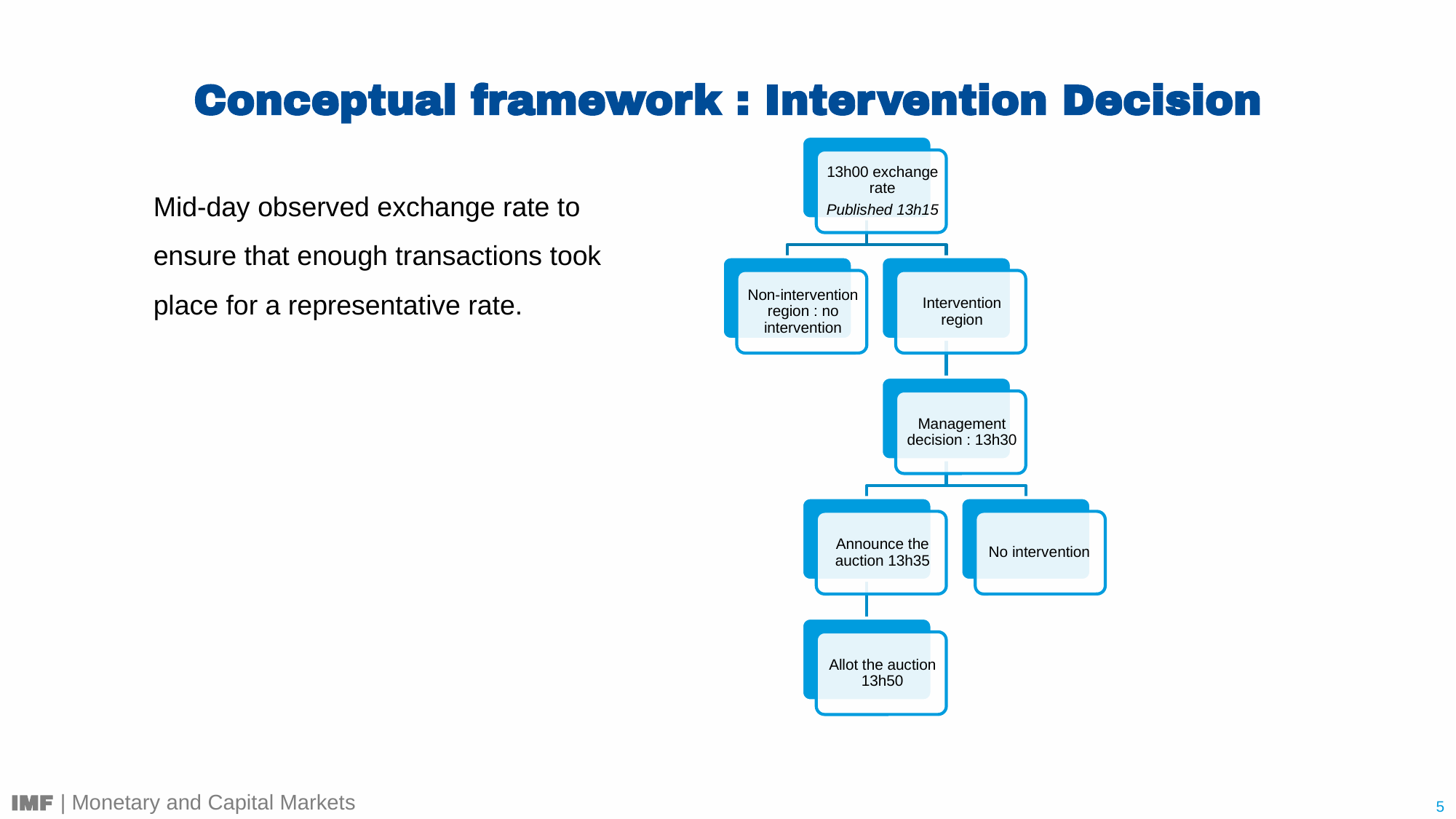

# Conceptual framework : Intervention Decision
13h00 exchange rate
Published 13h15
Non-intervention region : no intervention
Intervention region
Management decision : 13h30
Announce the auction 13h35
Allot the auction 13h50
No intervention
Mid-day observed exchange rate to ensure that enough transactions took place for a representative rate.